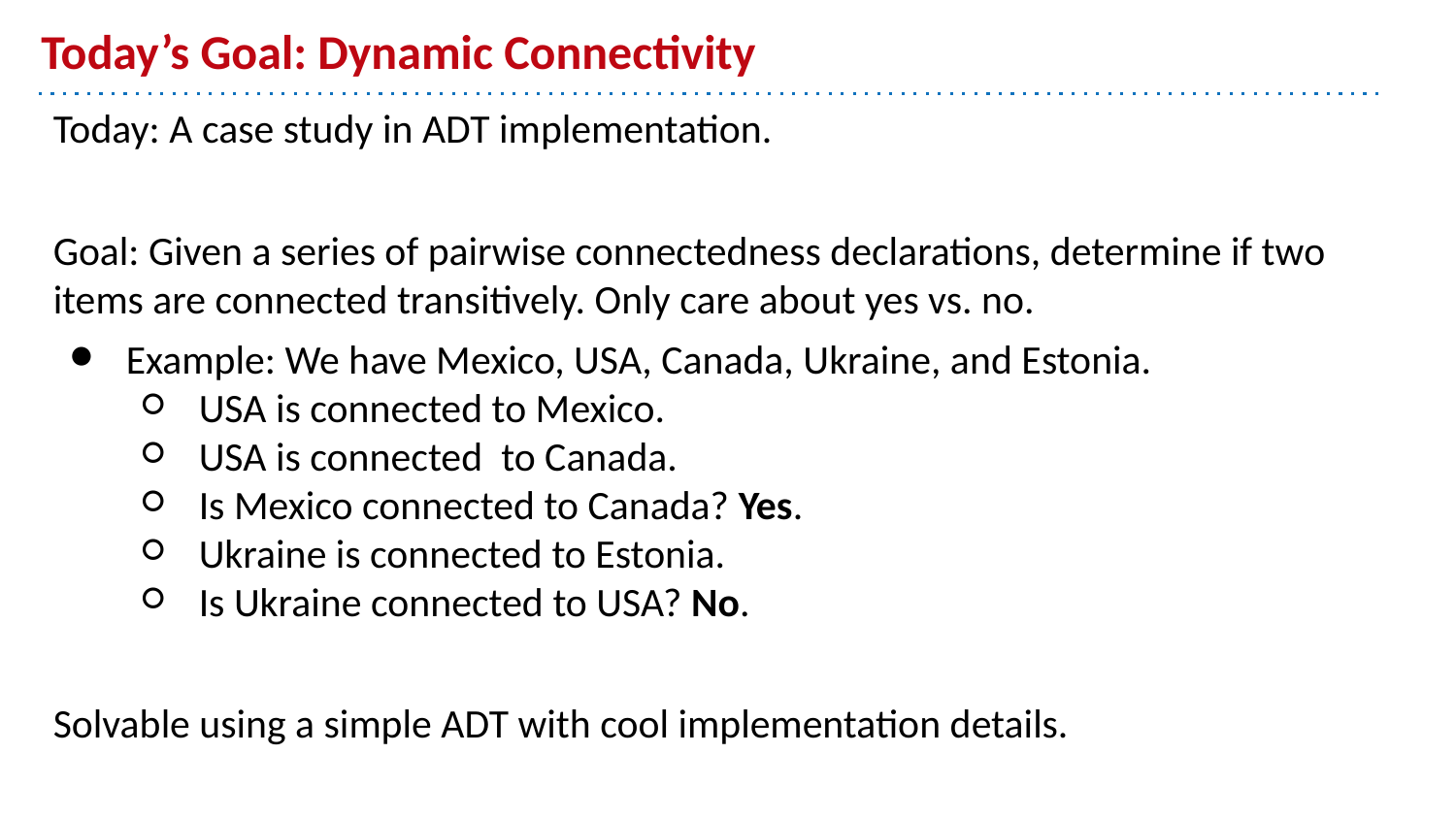

# Today’s Goal: Dynamic Connectivity
Today: A case study in ADT implementation.

Goal: Given a series of pairwise connectedness declarations, determine if two items are connected transitively. Only care about yes vs. no.
Example: We have Mexico, USA, Canada, Ukraine, and Estonia.
USA is connected to Mexico.
USA is connected  to Canada.
Is Mexico connected to Canada? Yes.
Ukraine is connected to Estonia.
Is Ukraine connected to USA? No.

Solvable using a simple ADT with cool implementation details.